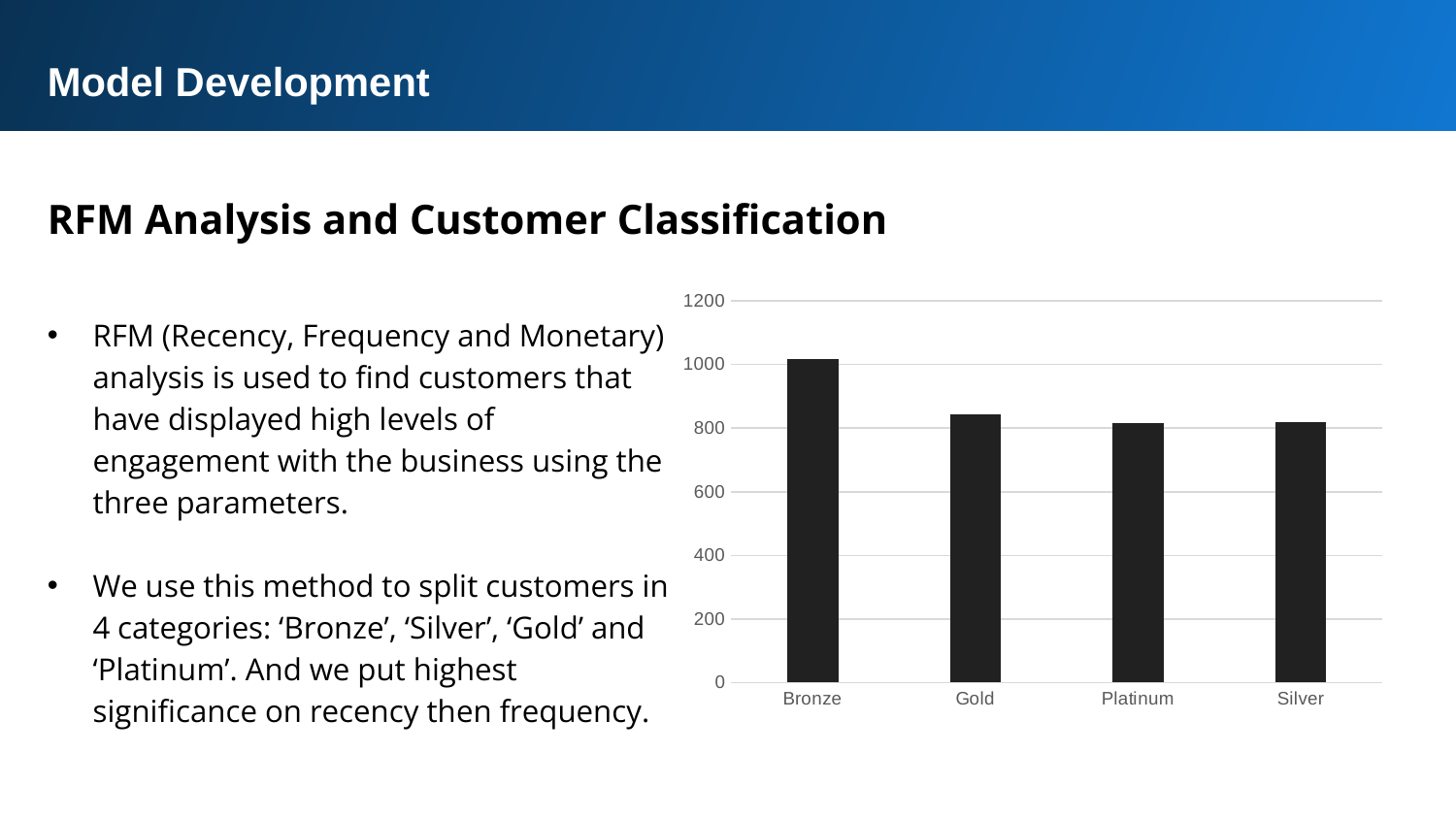

Model Development
RFM Analysis and Customer Classification

### Chart

| Category | Total |
|---|---|
| Bronze | 1018.0 |
| Gold | 844.0 |
| Platinum | 815.0 |
| Silver | 818.0 |
RFM (Recency, Frequency and Monetary) analysis is used to find customers that have displayed high levels of engagement with the business using the three parameters.

We use this method to split customers in 4 categories: ‘Bronze’, ‘Silver’, ‘Gold’ and ‘Platinum’. And we put highest significance on recency then frequency.